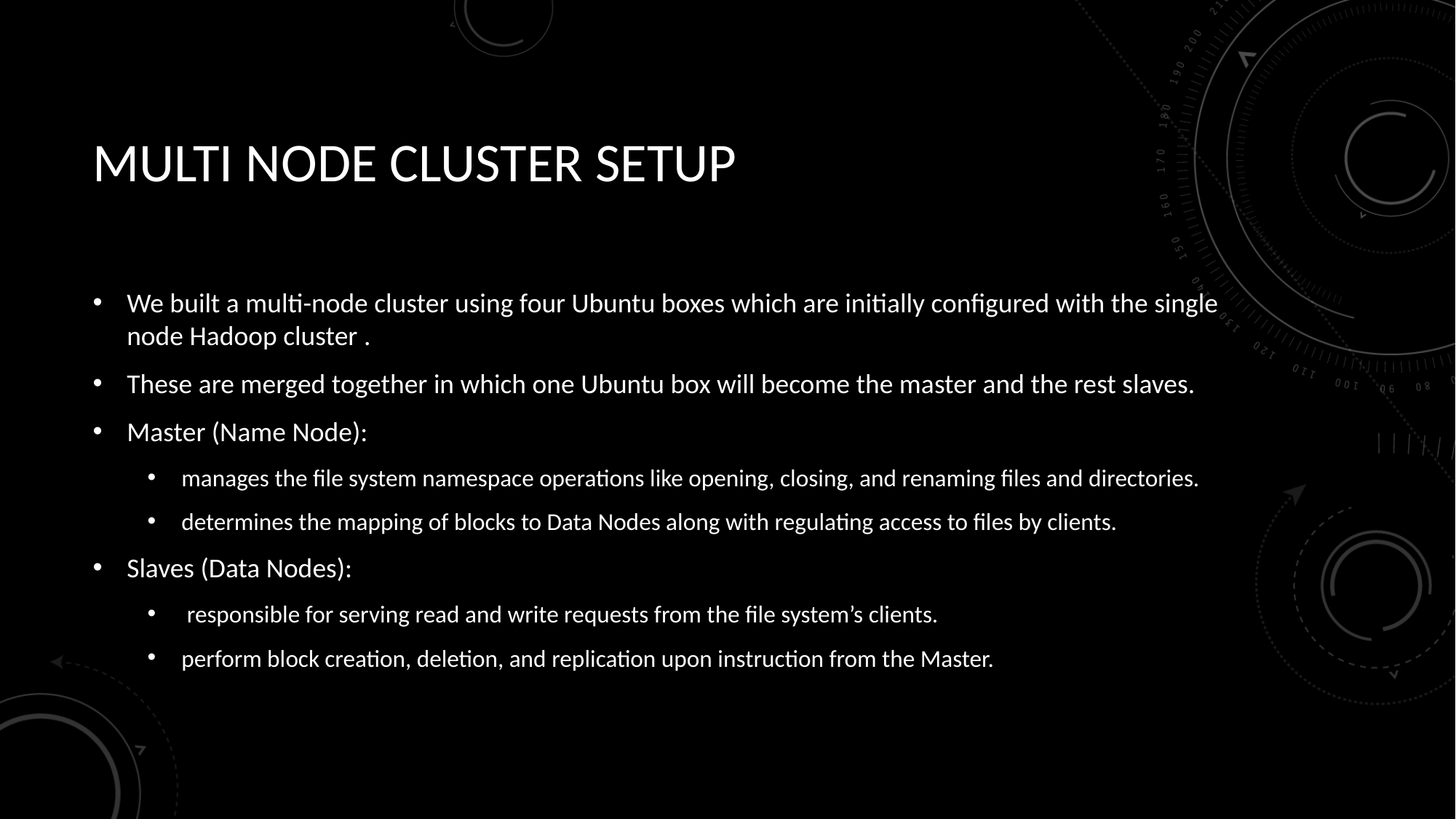

# Multi Node cluster setup
We built a multi-node cluster using four Ubuntu boxes which are initially configured with the single node Hadoop cluster .
These are merged together in which one Ubuntu box will become the master and the rest slaves.
Master (Name Node):
manages the file system namespace operations like opening, closing, and renaming files and directories.
determines the mapping of blocks to Data Nodes along with regulating access to files by clients.
Slaves (Data Nodes):
 responsible for serving read and write requests from the file system’s clients.
perform block creation, deletion, and replication upon instruction from the Master.